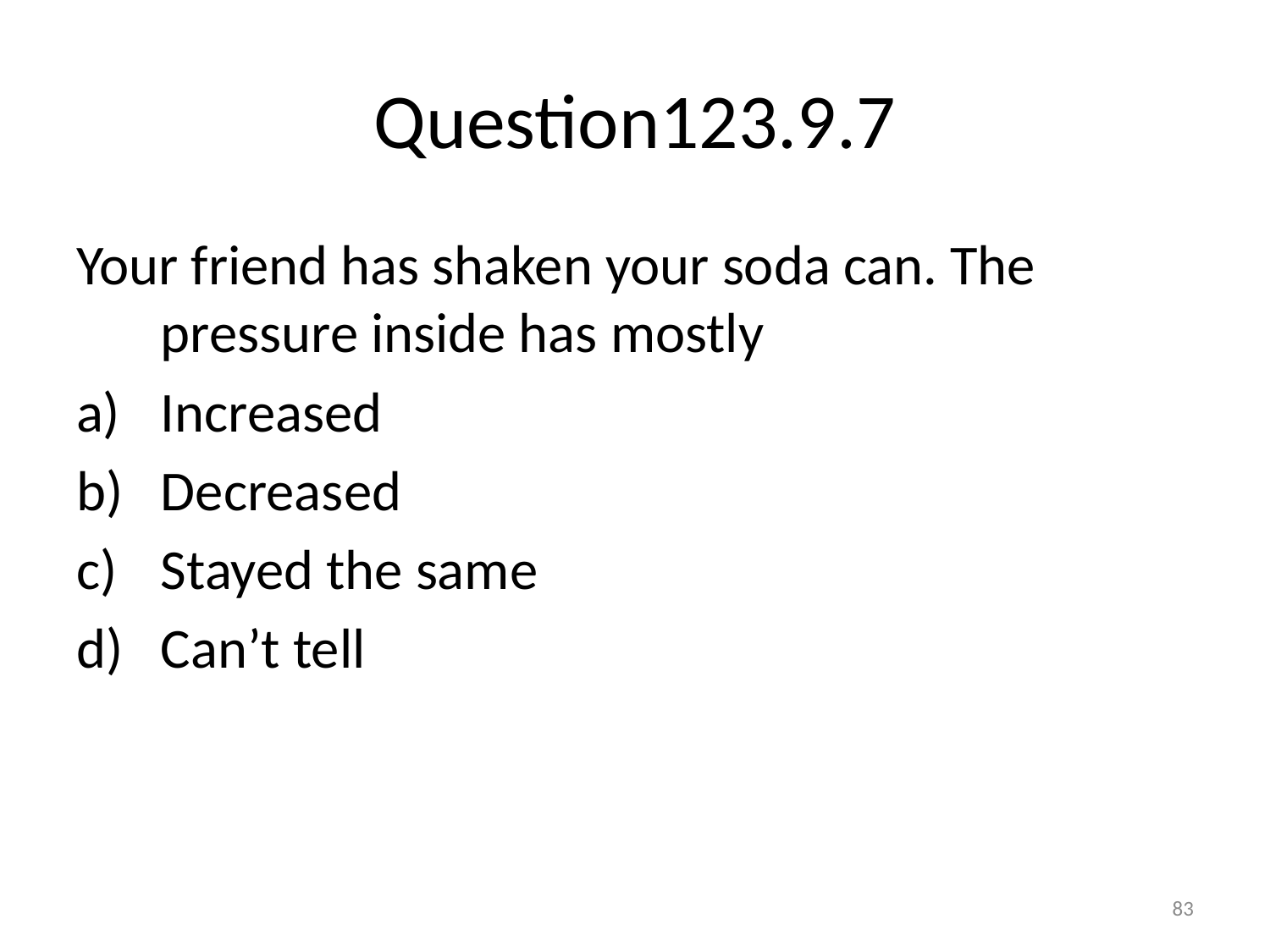

# Question123.9.7
Your friend has shaken your soda can. The pressure inside has mostly
Increased
Decreased
Stayed the same
Can’t tell
83